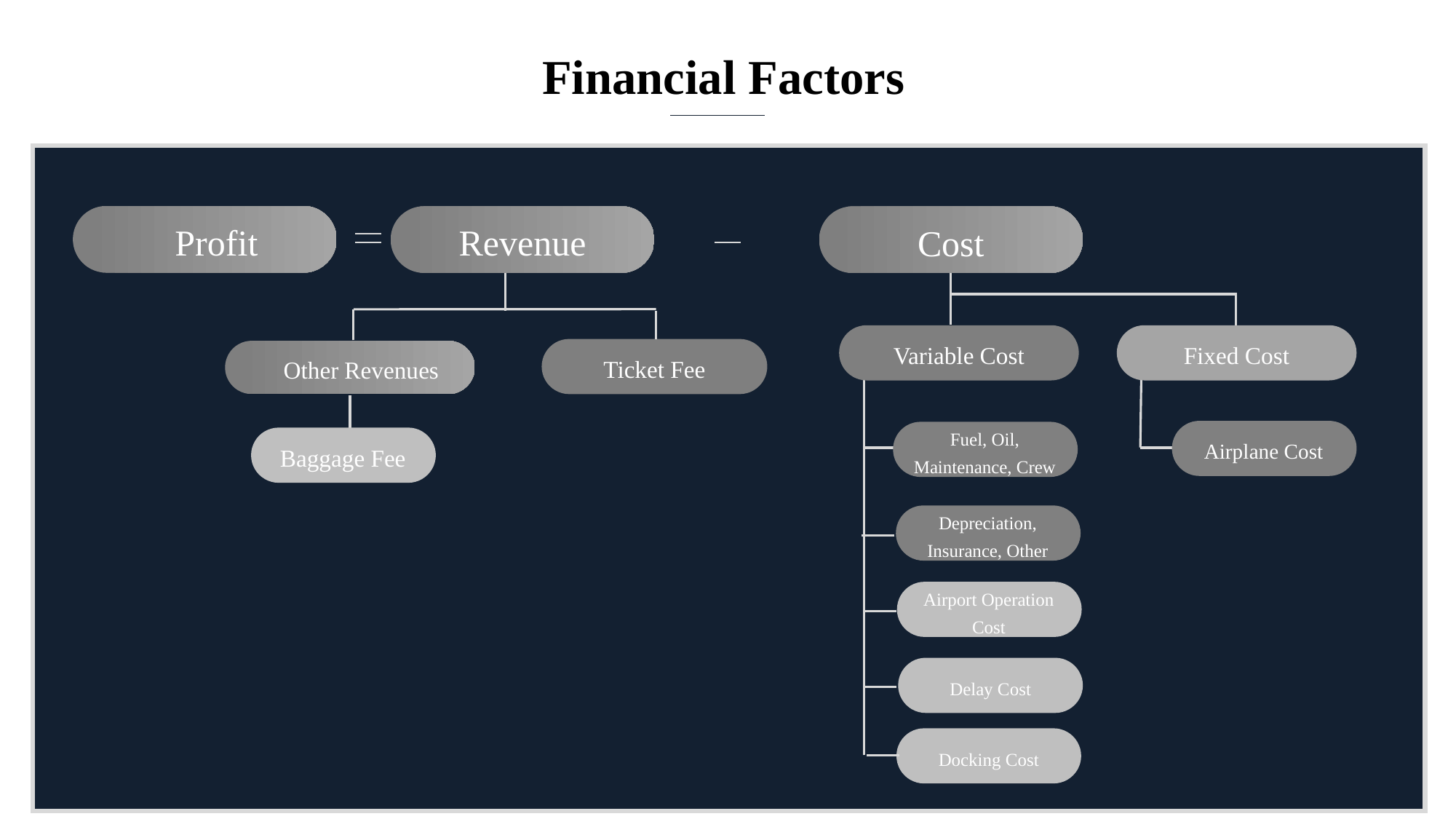

Financial Factors

Profit

Revenue

Cost

Variable Cost

Fixed Cost

Ticket Fee

Other Revenues
Fuel, Oil, Maintenance, Crew

Airplane Cost

Baggage Fee
Depreciation, Insurance, Other

Airport Operation Cost

Delay Cost

Docking Cost